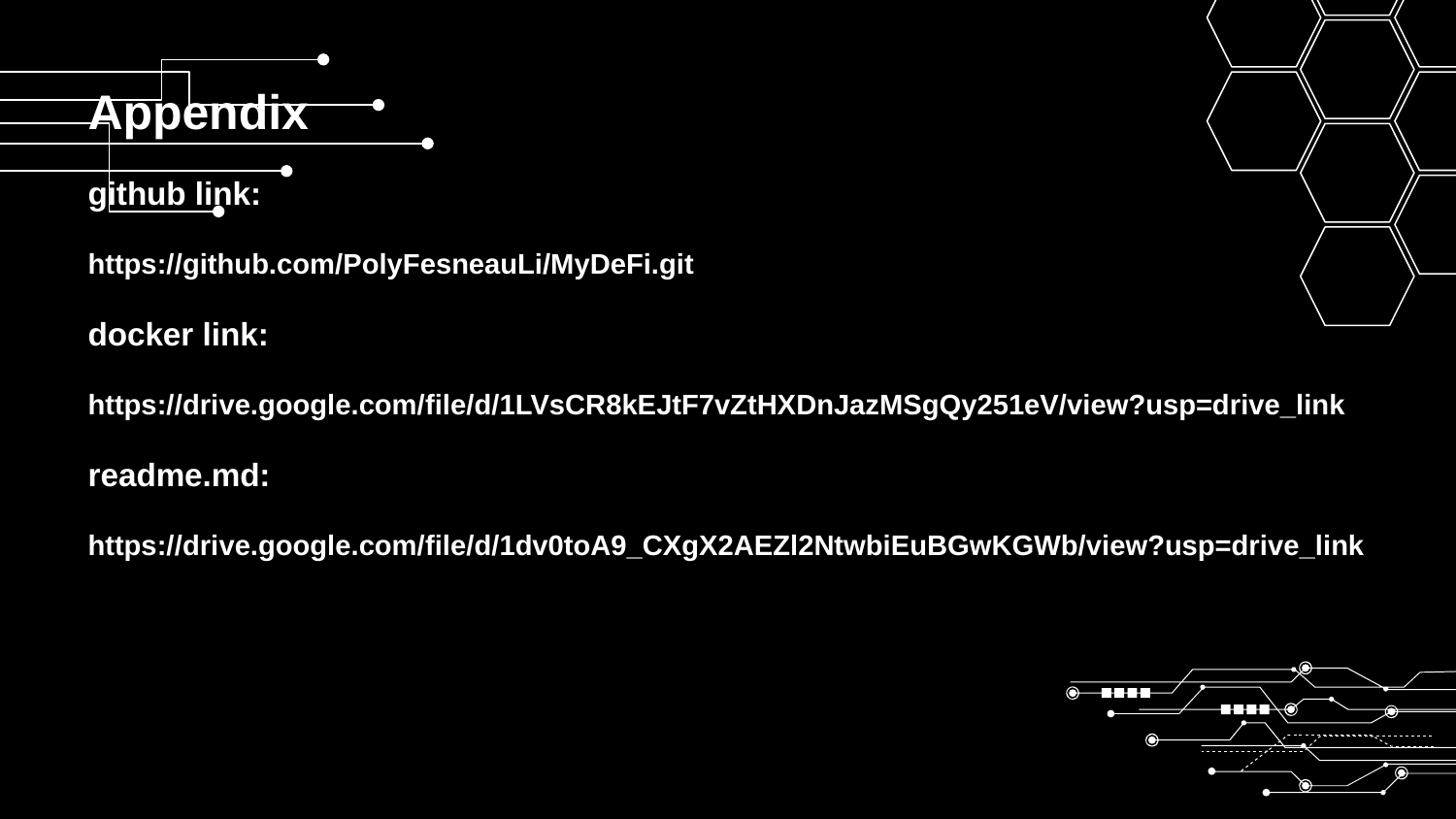

Appendix

github link:

https://github.com/PolyFesneauLi/MyDeFi.git

docker link:

https://drive.google.com/file/d/1LVsCR8kEJtF7vZtHXDnJazMSgQy251eV/view?usp=drive_link

readme.md:

https://drive.google.com/file/d/1dv0toA9_CXgX2AEZl2NtwbiEuBGwKGWb/view?usp=drive_link